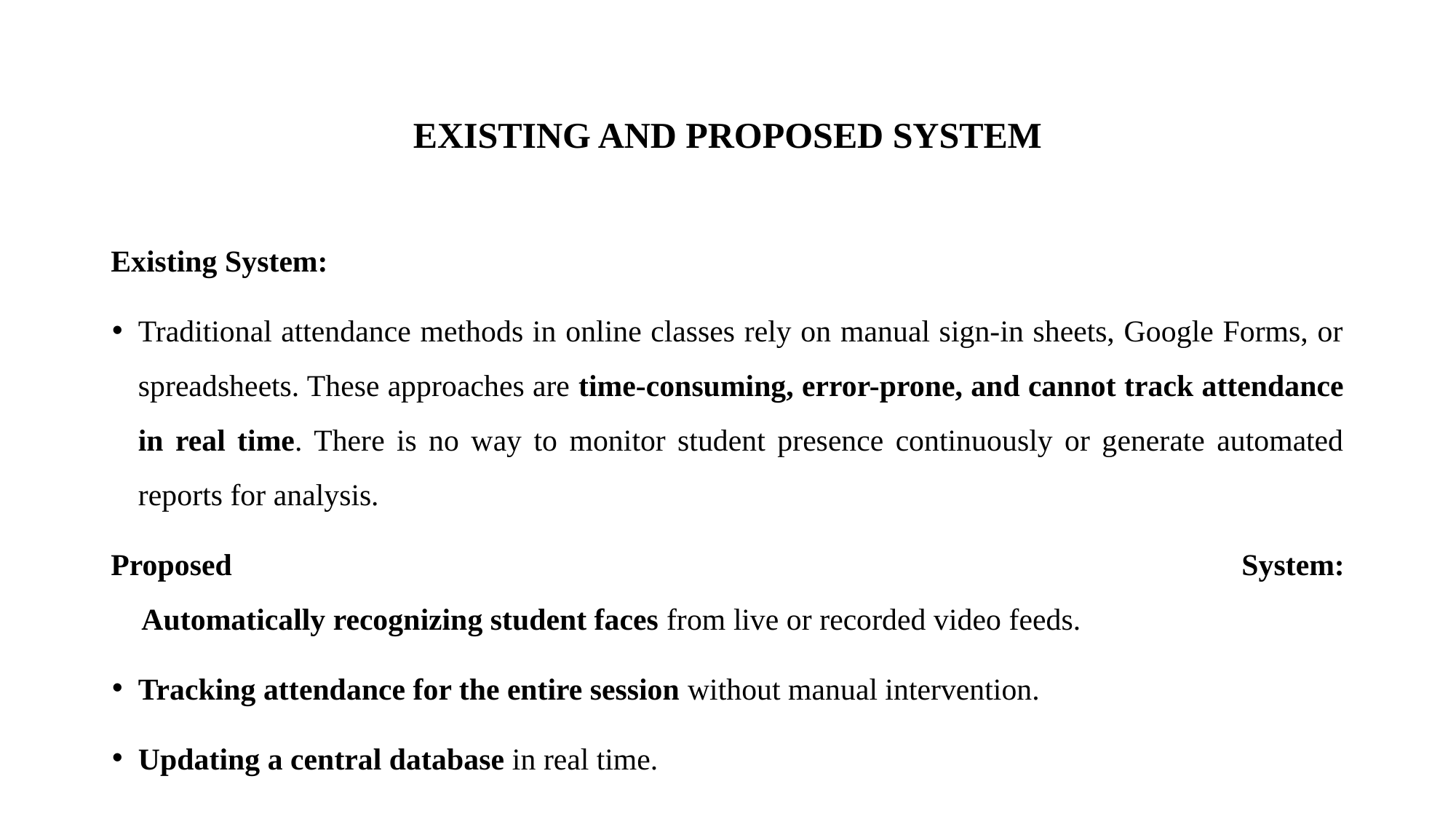

# EXISTING AND PROPOSED SYSTEM
Existing System:
Traditional attendance methods in online classes rely on manual sign-in sheets, Google Forms, or spreadsheets. These approaches are time-consuming, error-prone, and cannot track attendance in real time. There is no way to monitor student presence continuously or generate automated reports for analysis.
Proposed System:
    Automatically recognizing student faces from live or recorded video feeds.
Tracking attendance for the entire session without manual intervention.
Updating a central database in real time.